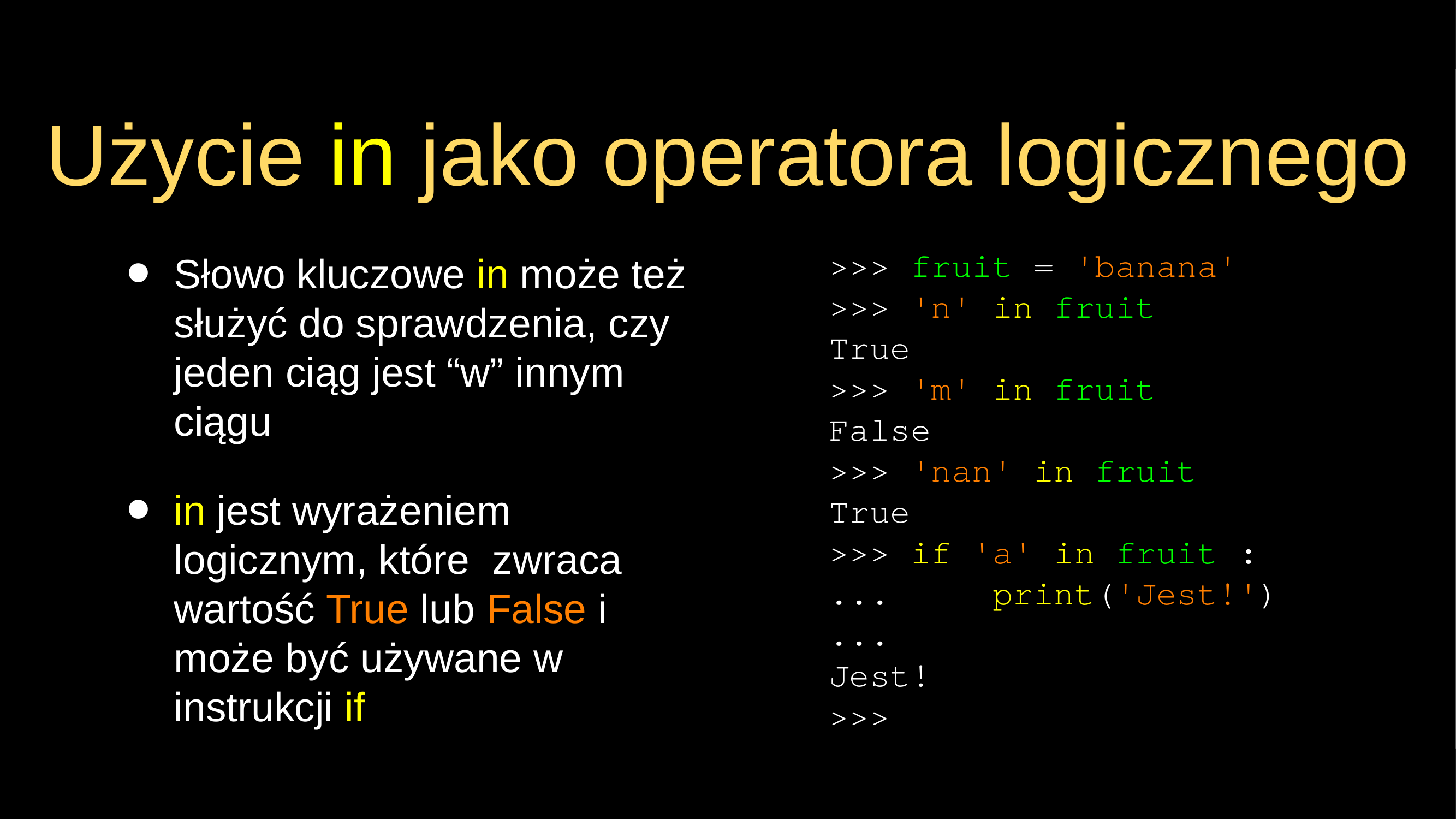

# Użycie in jako operatora logicznego
>>> fruit = 'banana'
>>> 'n' in fruit
True
>>> 'm' in fruit
False
>>> 'nan' in fruit
True
>>> if 'a' in fruit :
...     print('Jest!')
...
Jest!
>>>
Słowo kluczowe in może też służyć do sprawdzenia, czy jeden ciąg jest “w” innym ciągu
in jest wyrażeniem logicznym, które  zwraca wartość True lub False i może być używane w instrukcji if